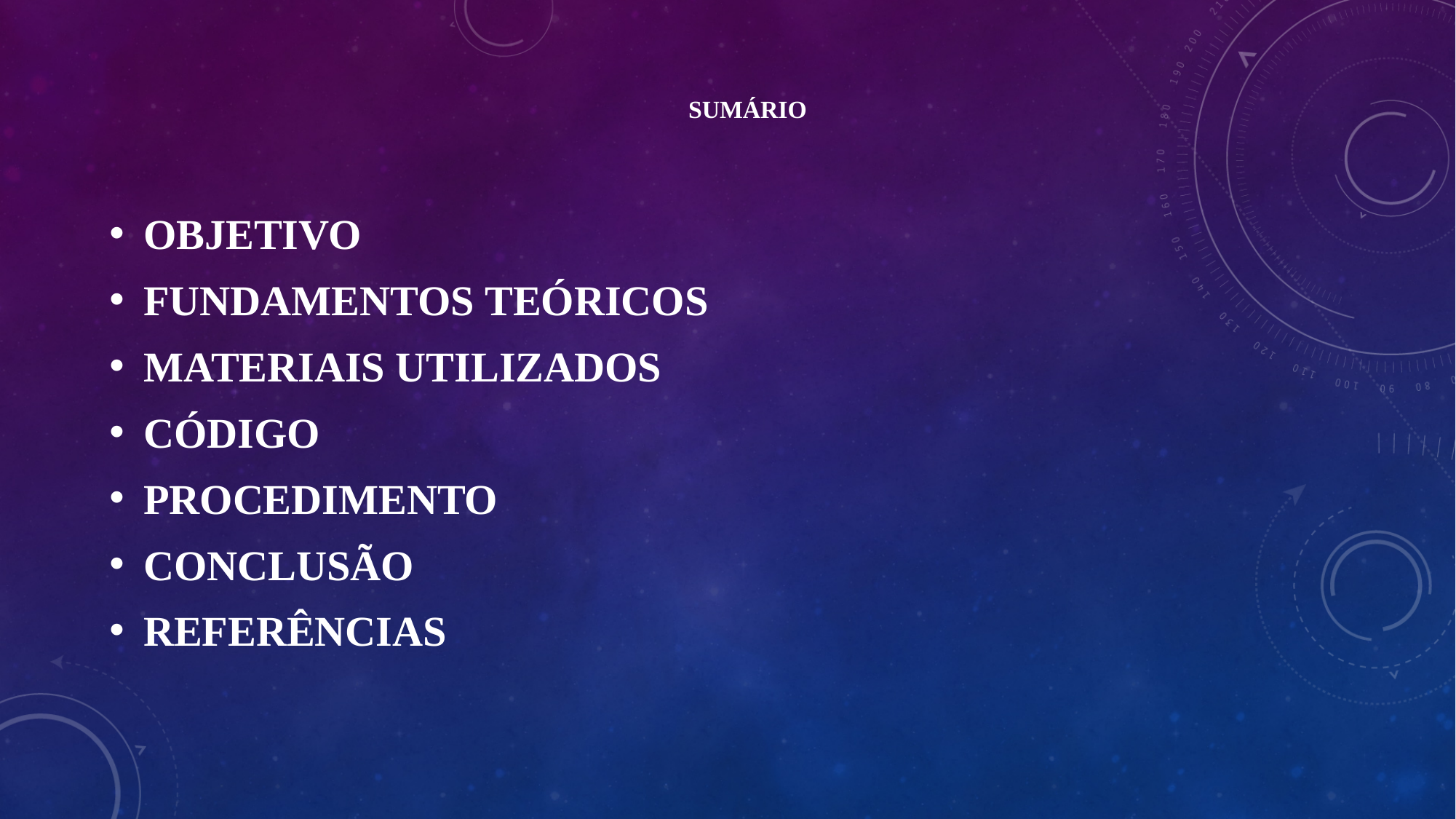

# SUMÁRIO
OBJETIVO
FUNDAMENTOS TEÓRICOS
MATERIAIS UTILIZADOS
CÓDIGO
PROCEDIMENTO
CONCLUSÃO
REFERÊNCIAS